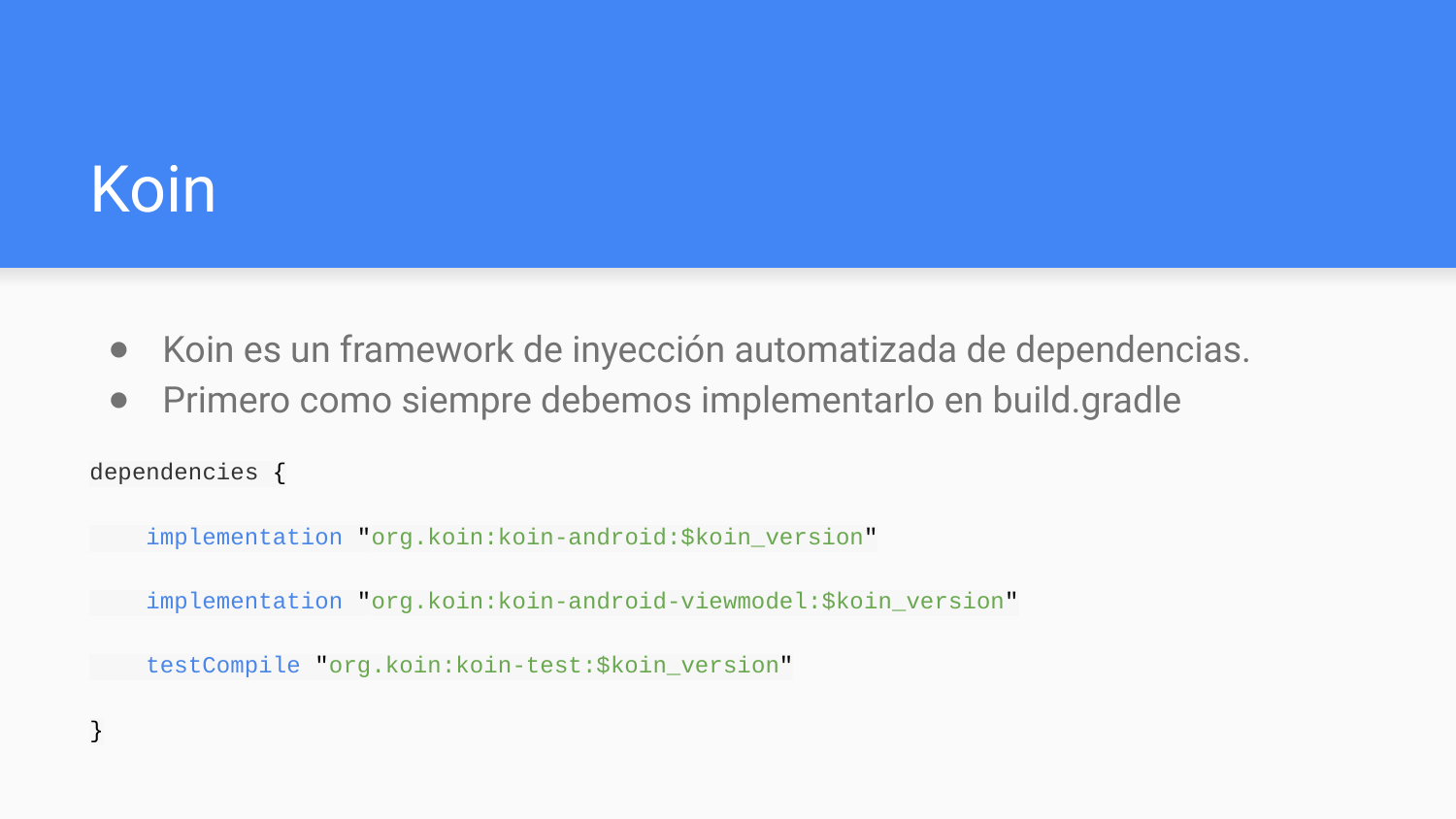

# Koin
Koin es un framework de inyección automatizada de dependencias.
Primero como siempre debemos implementarlo en build.gradle
dependencies {
    implementation "org.koin:koin-android:$koin_version"
    implementation "org.koin:koin-android-viewmodel:$koin_version"
    testCompile "org.koin:koin-test:$koin_version"
}